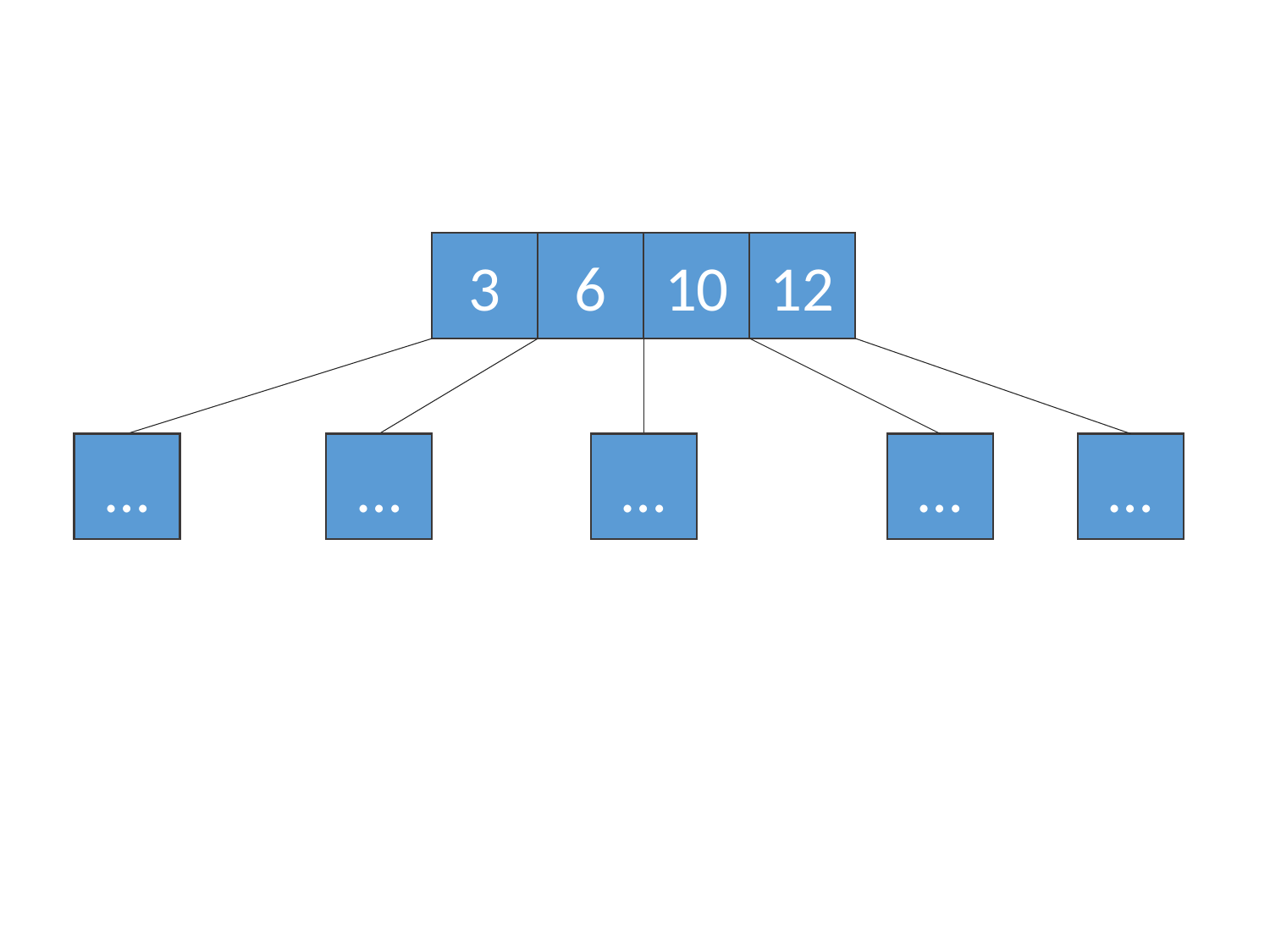

3
6
10
12
…
…
…
…
…